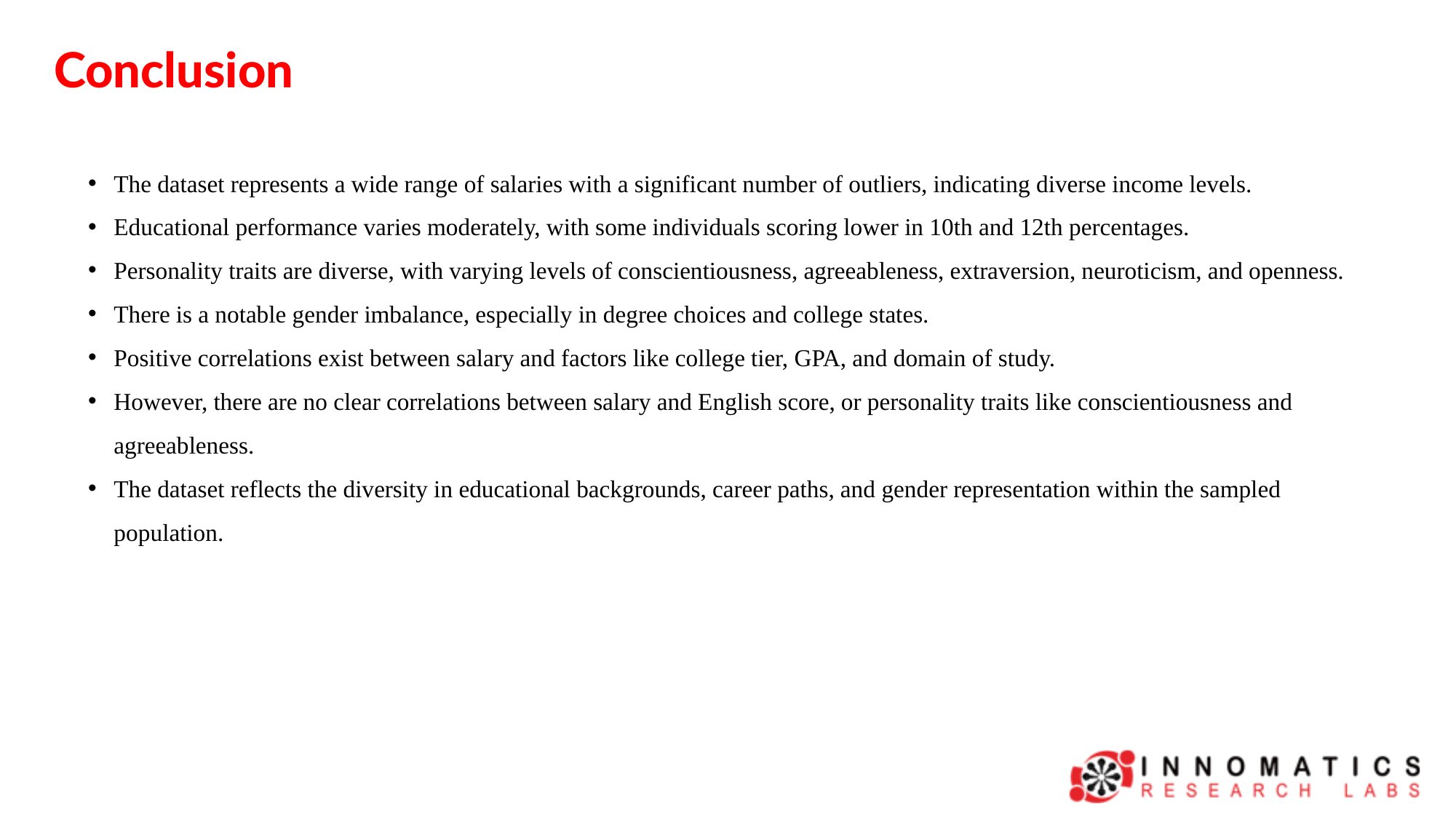

Conclusion

The dataset represents a wide range of salaries with a significant number of outliers, indicating diverse income levels.
Educational performance varies moderately, with some individuals scoring lower in 10th and 12th percentages.
Personality traits are diverse, with varying levels of conscientiousness, agreeableness, extraversion, neuroticism, and openness.
There is a notable gender imbalance, especially in degree choices and college states.
Positive correlations exist between salary and factors like college tier, GPA, and domain of study.
However, there are no clear correlations between salary and English score, or personality traits like conscientiousness and agreeableness.
The dataset reflects the diversity in educational backgrounds, career paths, and gender representation within the sampled population.